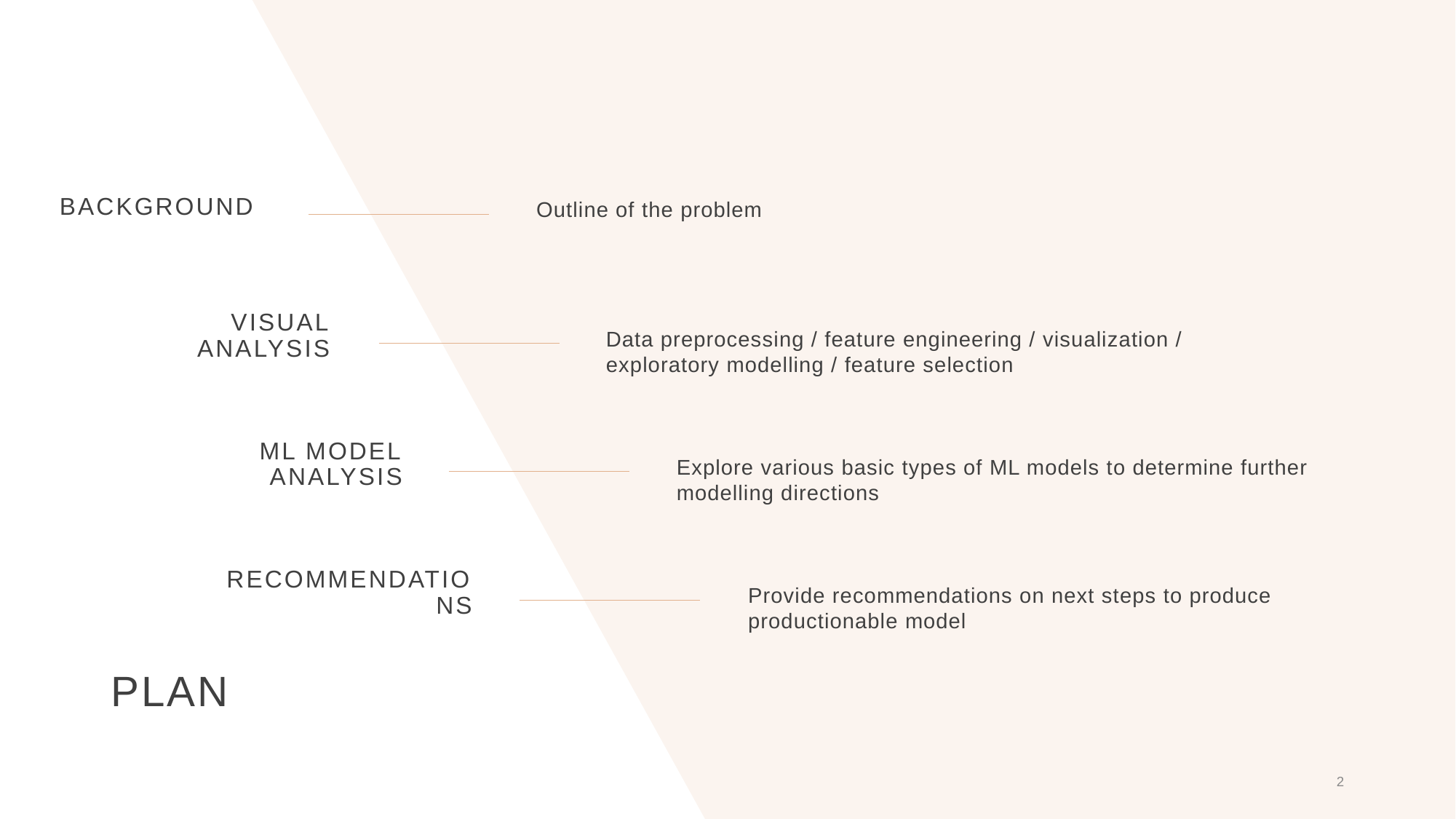

Background
Outline of the problem

Visual Analysis
Data preprocessing / feature engineering / visualization / exploratory modelling / feature selection

ML Model analysis
Explore various basic types of ML models to determine further modelling directions

recommendations
Provide recommendations on next steps to produce productionable model

# plan
2